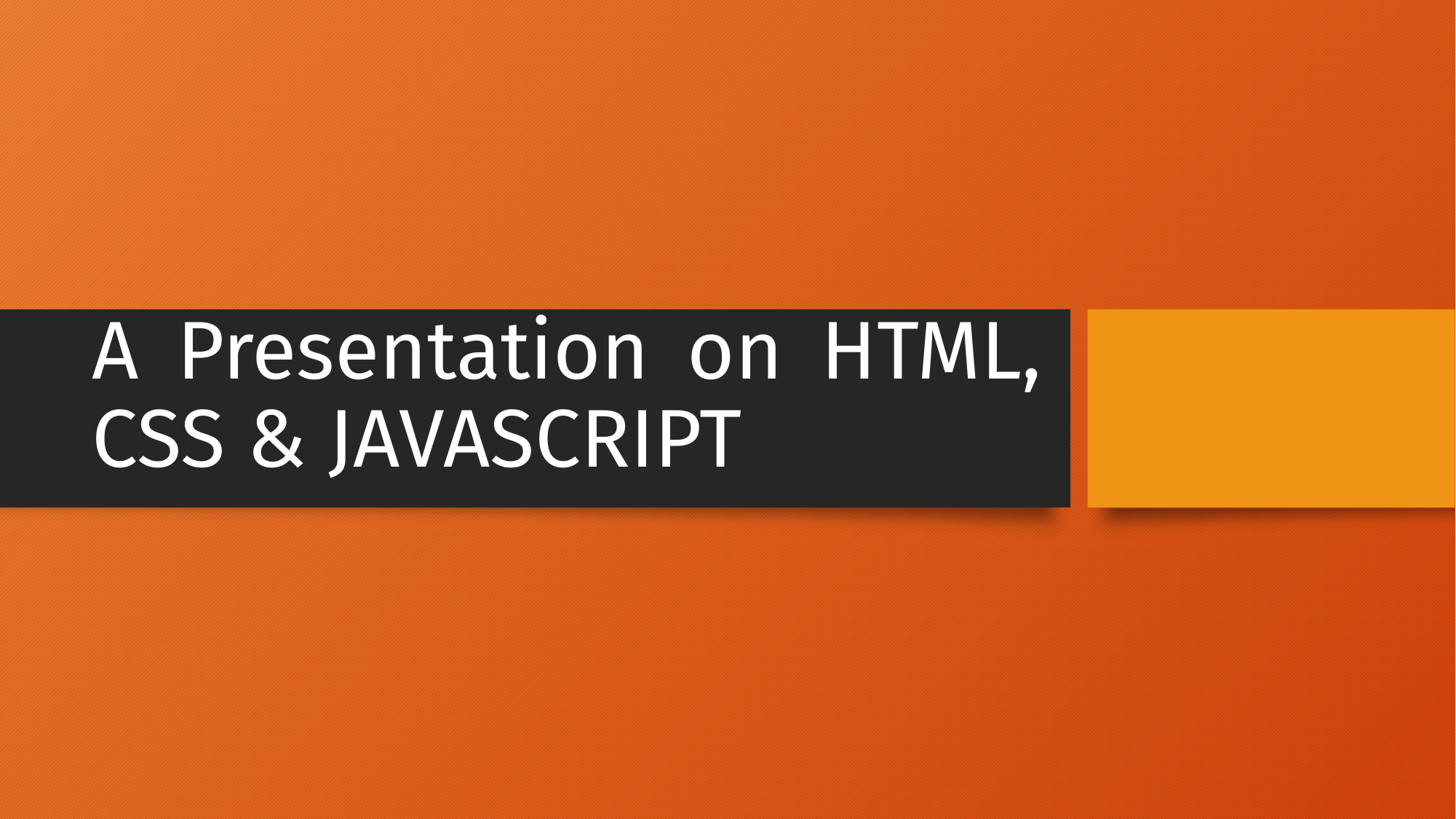

# A Presentation on HTML, CSS & JAVASCRIPT